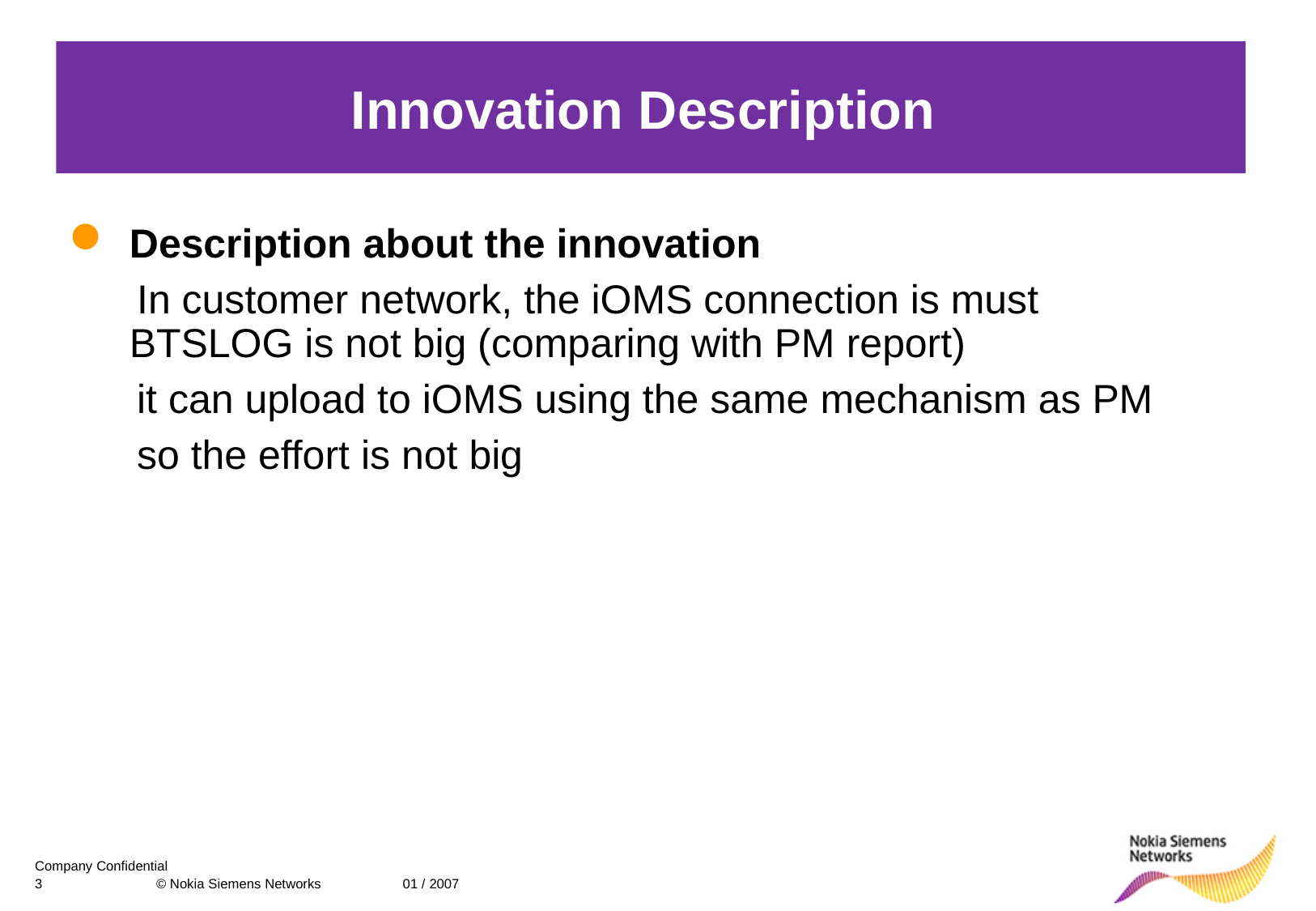

Innovation Description

Description about the innovation
      In customer network, the iOMS connection is must
BTSLOG is not big (comparing with PM report)
      it can upload to iOMS using the same mechanism as PM
      so the effort is not big